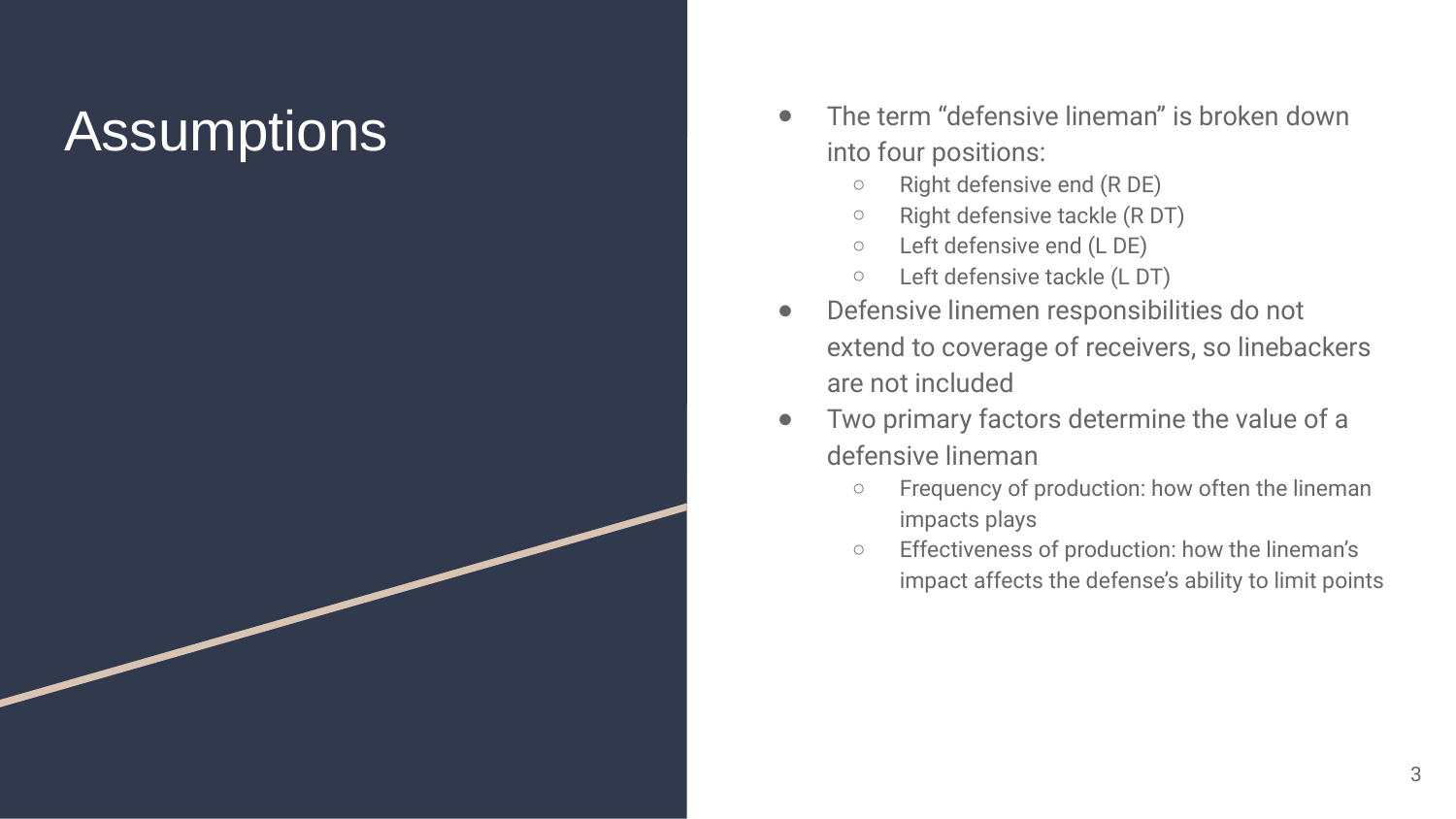

# Assumptions
The term “defensive lineman” is broken down into four positions:
Right defensive end (R DE)
Right defensive tackle (R DT)
Left defensive end (L DE)
Left defensive tackle (L DT)
Defensive linemen responsibilities do not extend to coverage of receivers, so linebackers are not included
Two primary factors determine the value of a defensive lineman
Frequency of production: how often the lineman impacts plays
Effectiveness of production: how the lineman’s impact affects the defense’s ability to limit points

3